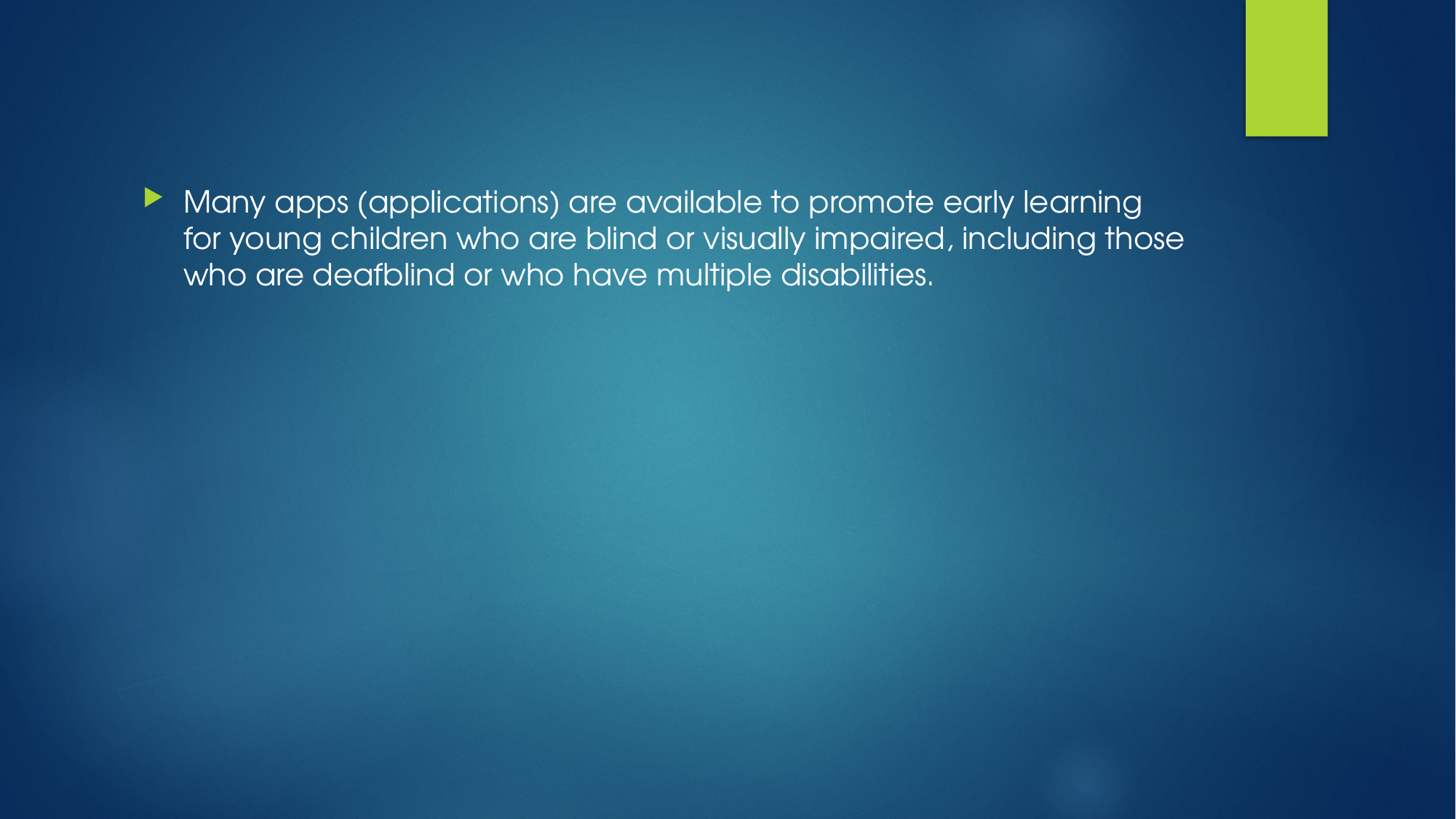

#
Many apps (applications) are available to promote early learning for young children who are blind or visually impaired, including those who are deafblind or who have multiple disabilities.